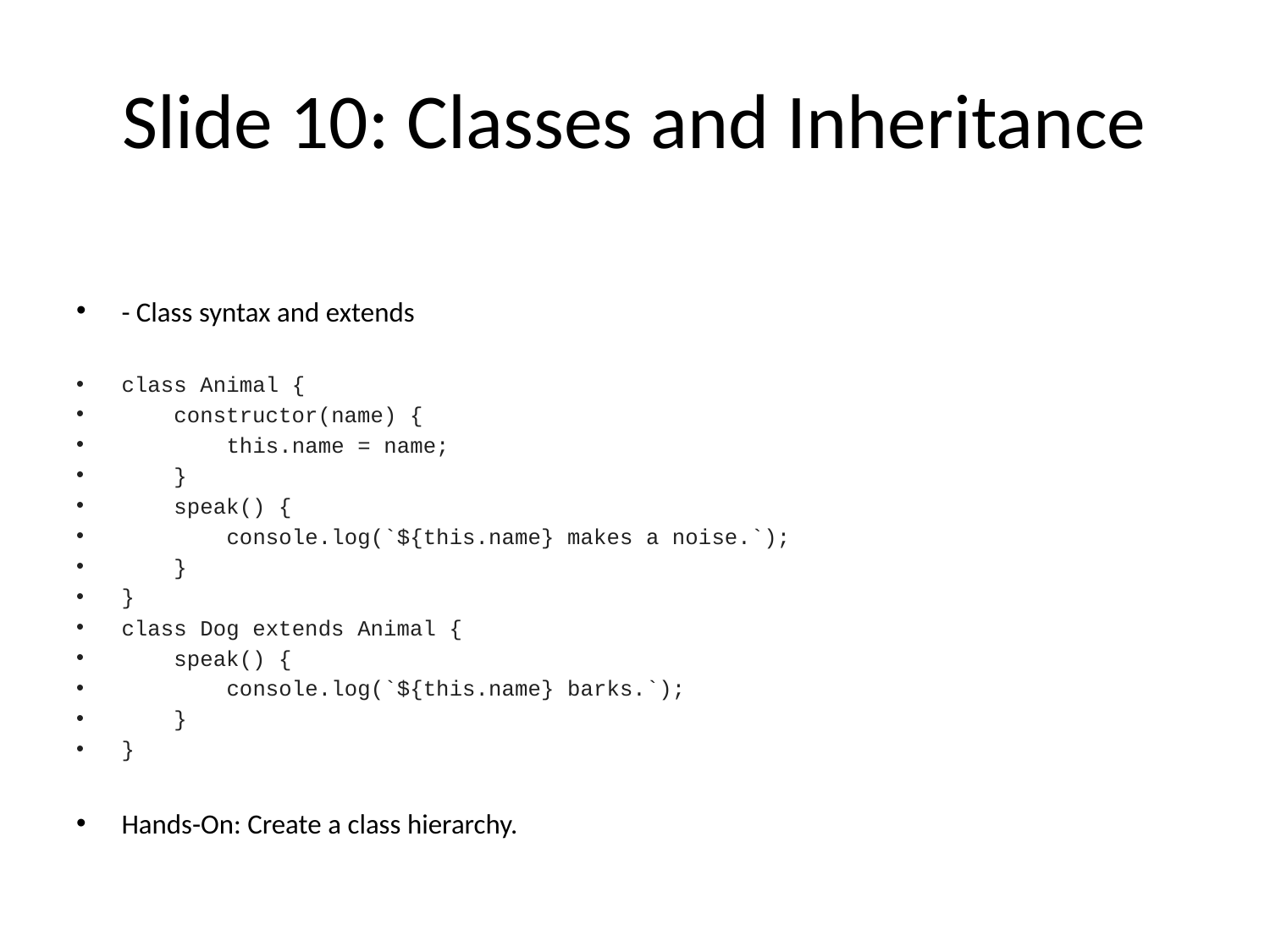

# Slide 10: Classes and Inheritance

- Class syntax and extends

class Animal {
    constructor(name) {
        this.name = name;
    }
    speak() {
        console.log(`${this.name} makes a noise.`);
    }
}
class Dog extends Animal {
    speak() {
        console.log(`${this.name} barks.`);
    }
}

Hands-On: Create a class hierarchy.